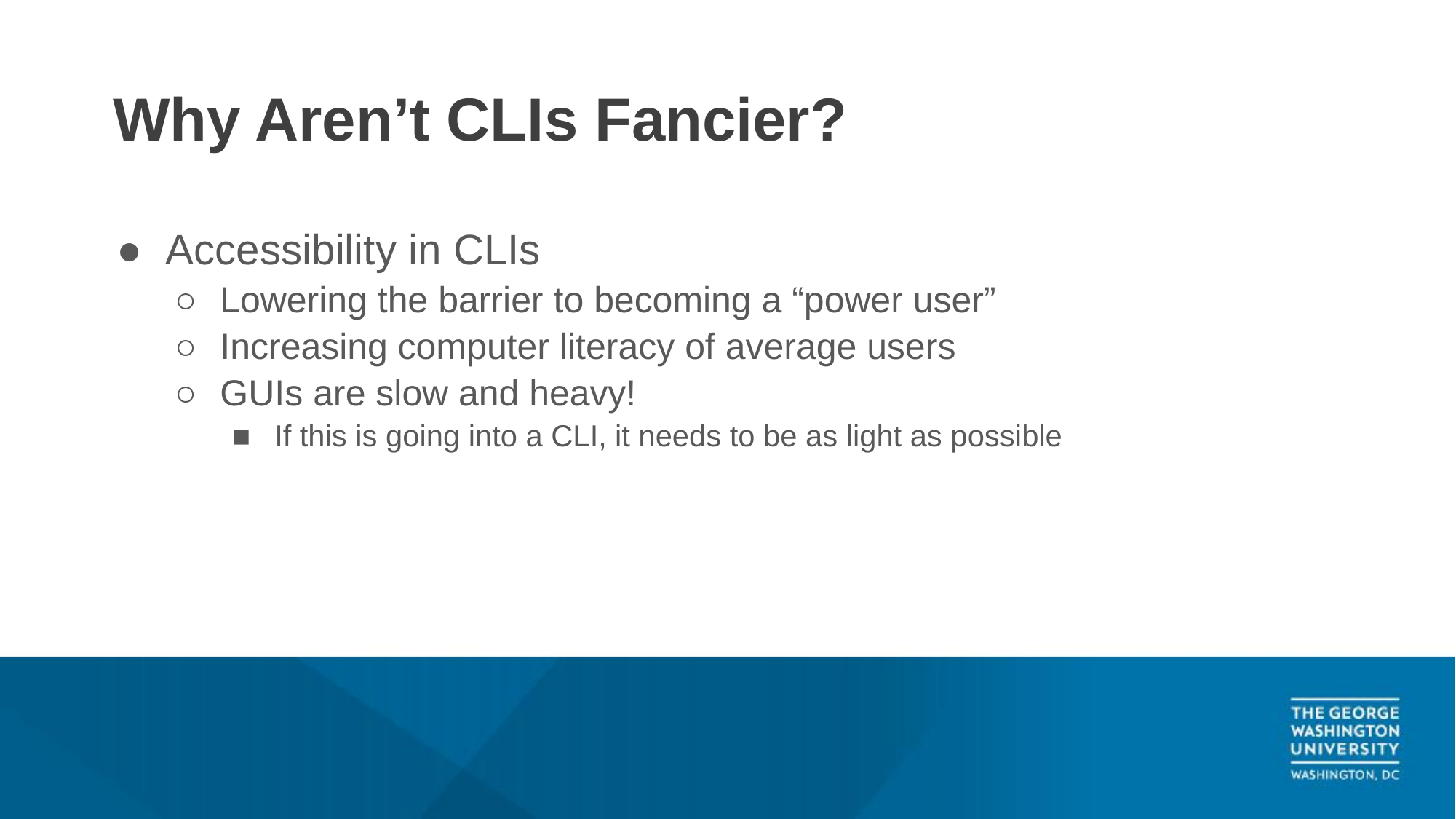

# Why Aren’t CLIs Fancier?
Accessibility in CLIs
Lowering the barrier to becoming a “power user”
Increasing computer literacy of average users
GUIs are slow and heavy!
If this is going into a CLI, it needs to be as light as possible